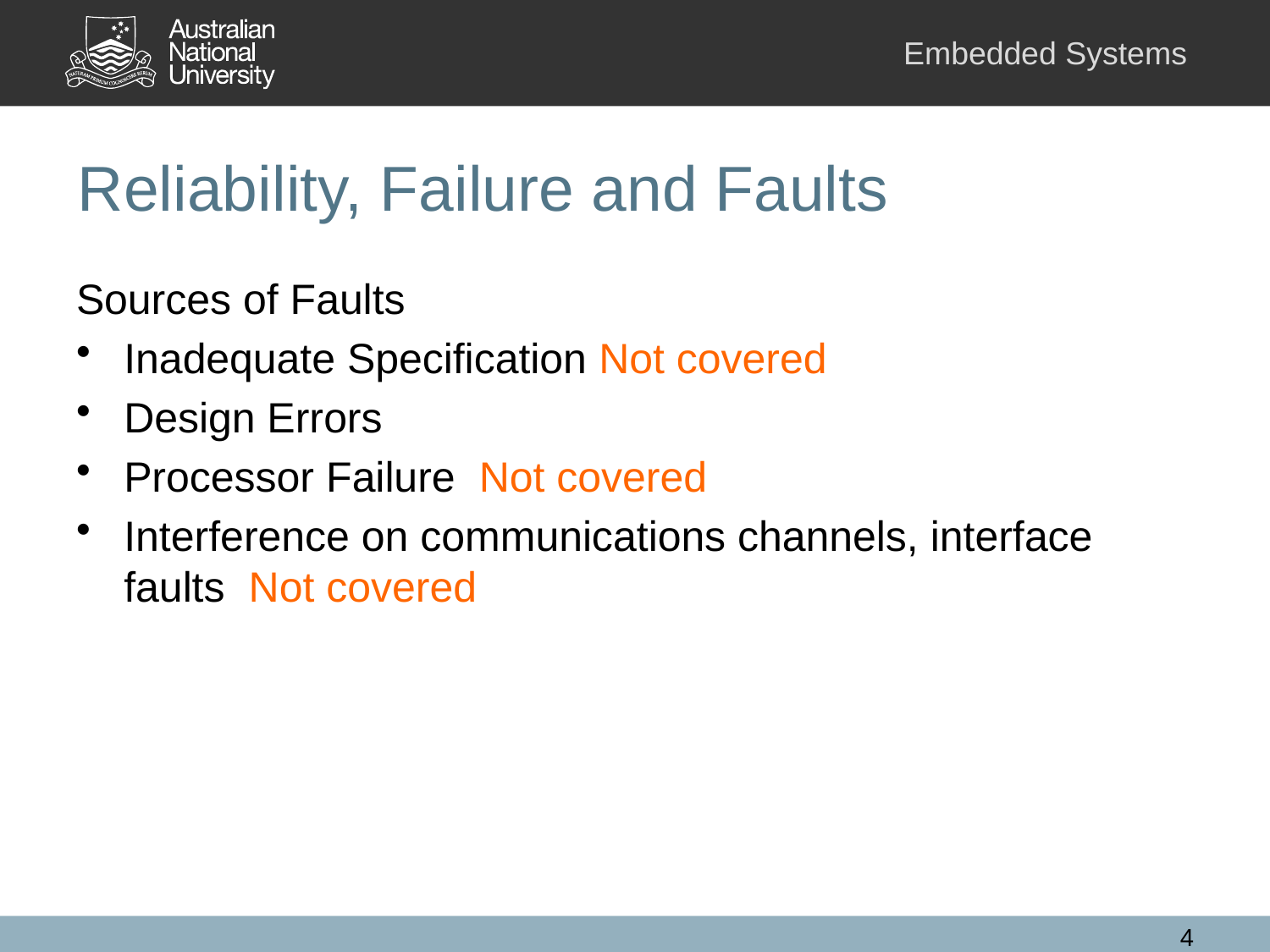

# Reliability, Failure and Faults
Sources of Faults
Inadequate Specification Not covered
Design Errors
Processor Failure  Not covered
Interference on communications channels, interface faults  Not covered
4